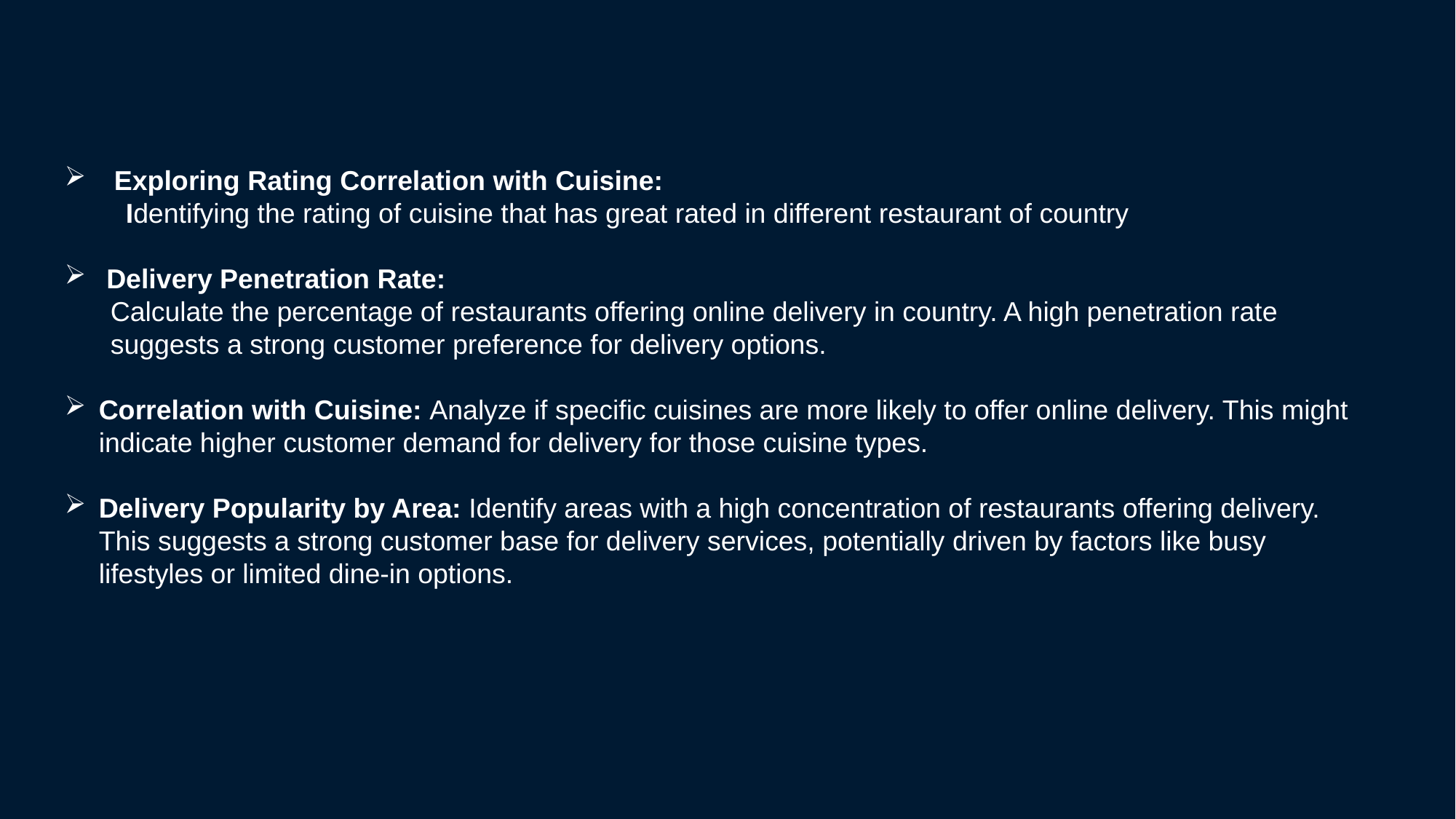

Exploring Rating Correlation with Cuisine:
        Identifying the rating of cuisine that has great rated in different restaurant of country

 Delivery Penetration Rate:
      Calculate the percentage of restaurants offering online delivery in country. A high penetration rate
      suggests a strong customer preference for delivery options.

Correlation with Cuisine: Analyze if specific cuisines are more likely to offer online delivery. This might indicate higher customer demand for delivery for those cuisine types.

Delivery Popularity by Area: Identify areas with a high concentration of restaurants offering delivery. This suggests a strong customer base for delivery services, potentially driven by factors like busy lifestyles or limited dine-in options.